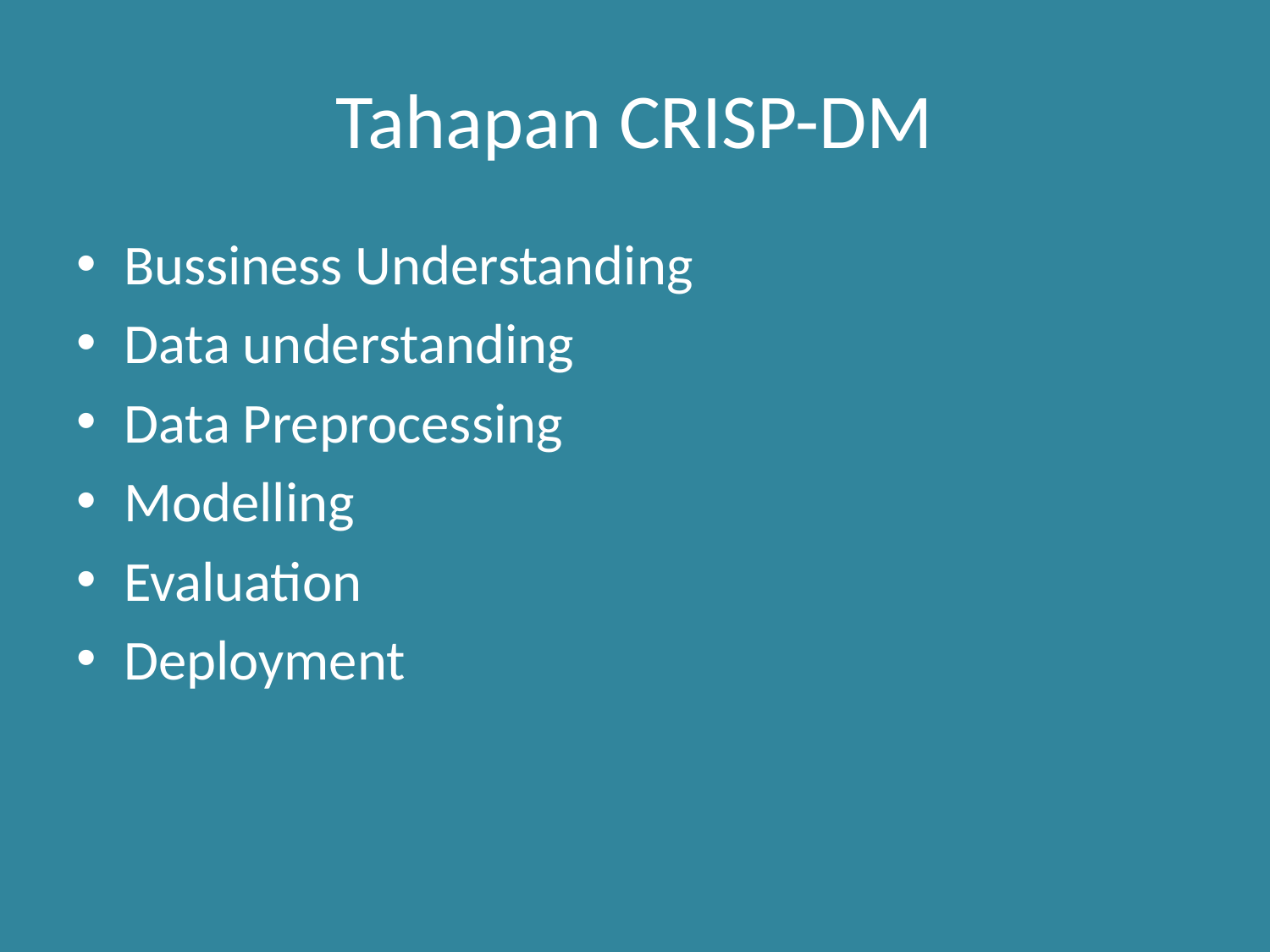

# Tahapan CRISP-DM
Bussiness Understanding
Data understanding
Data Preprocessing
Modelling
Evaluation
Deployment